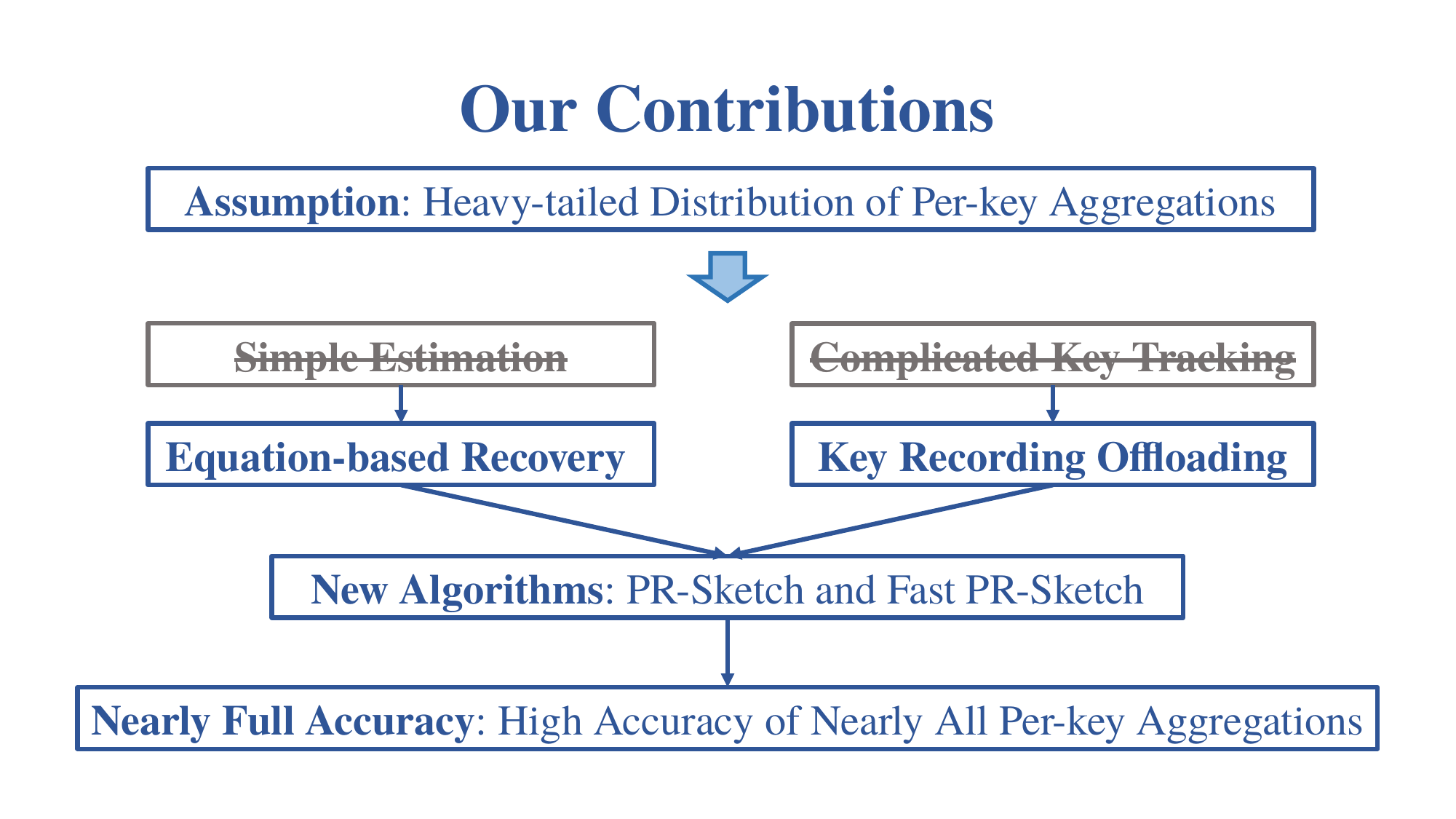

Our Contributions
Assumption: Heavy-tailed Distribution of Per-key Aggregations

Simple Estimation
Complicated Key Tracking
Equation-based Recovery
Key Recording Offloading
New Algorithms: PR-Sketch and Fast PR-Sketch
Nearly Full Accuracy: High Accuracy of Nearly All Per-key Aggregations